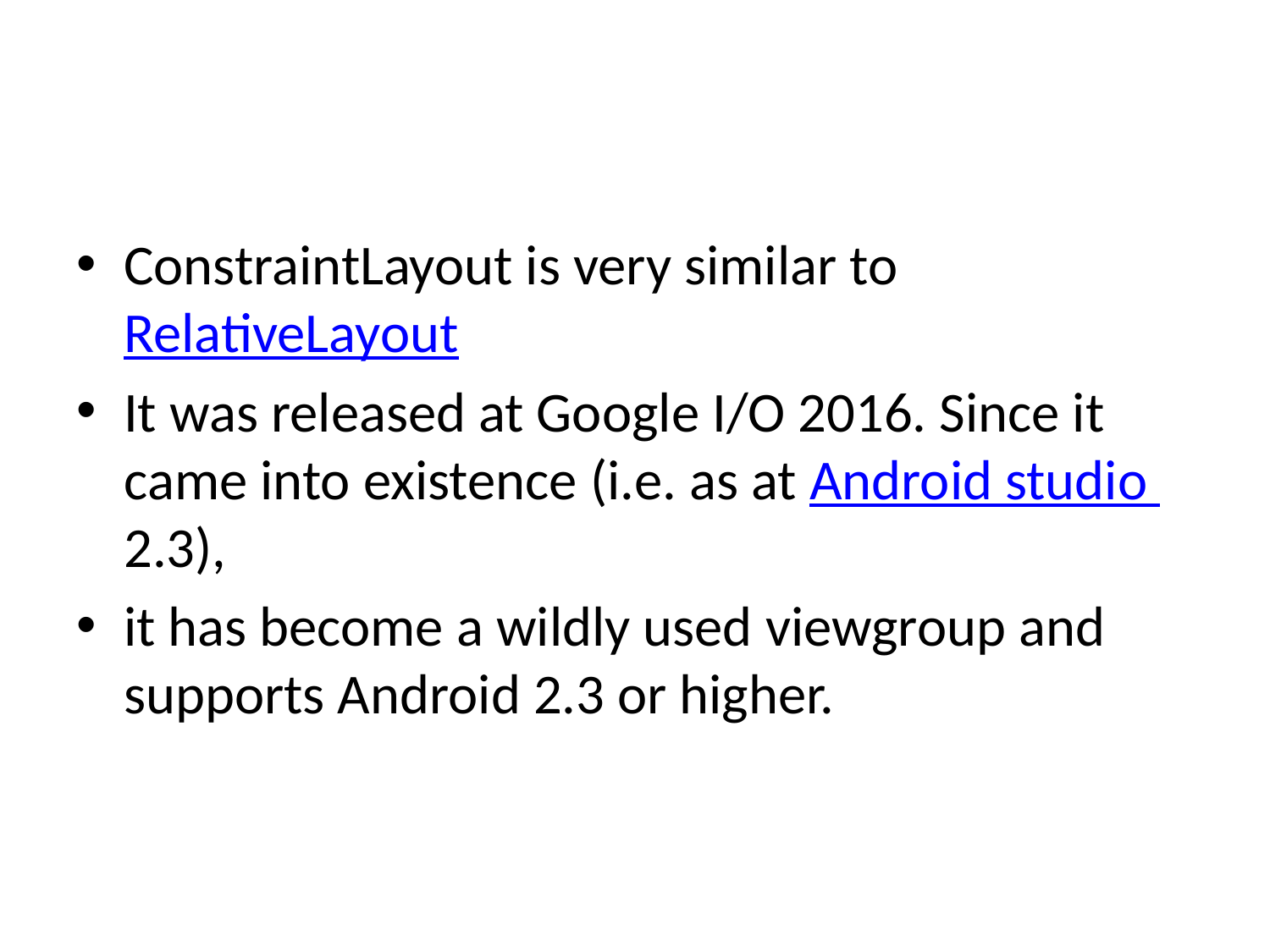

#
ConstraintLayout is very similar to RelativeLayout
It was released at Google I/O 2016. Since it came into existence (i.e. as at Android studio 2.3),
it has become a wildly used viewgroup and supports Android 2.3 or higher.